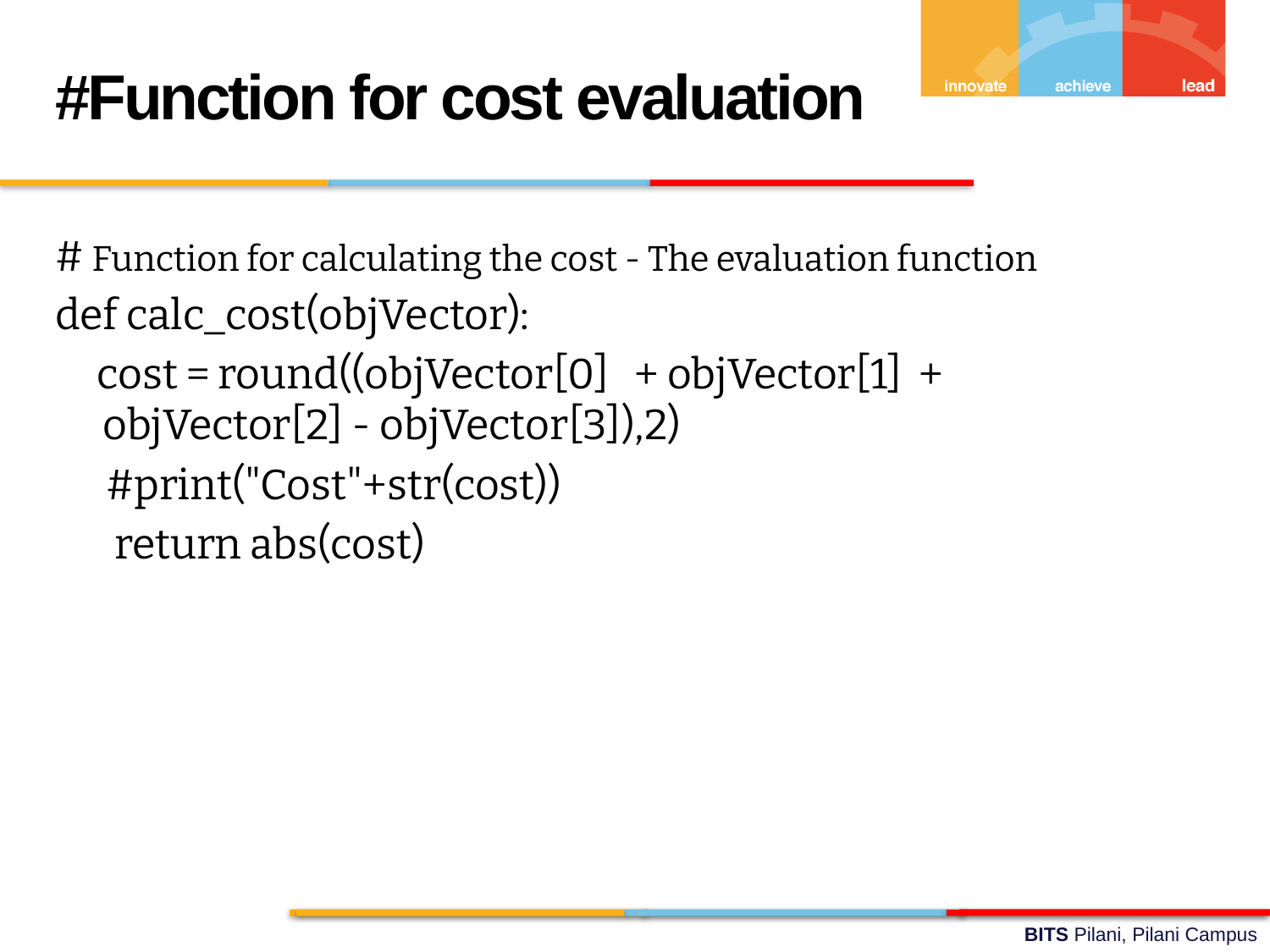

#Function for cost evaluation
# Function for calculating the cost - The evaluation function
def calc_cost(objVector):
     cost = round((objVector[0]   + objVector[1]  +     objVector[2] - objVector[3]),2)
      #print("Cost"+str(cost))
       return abs(cost)